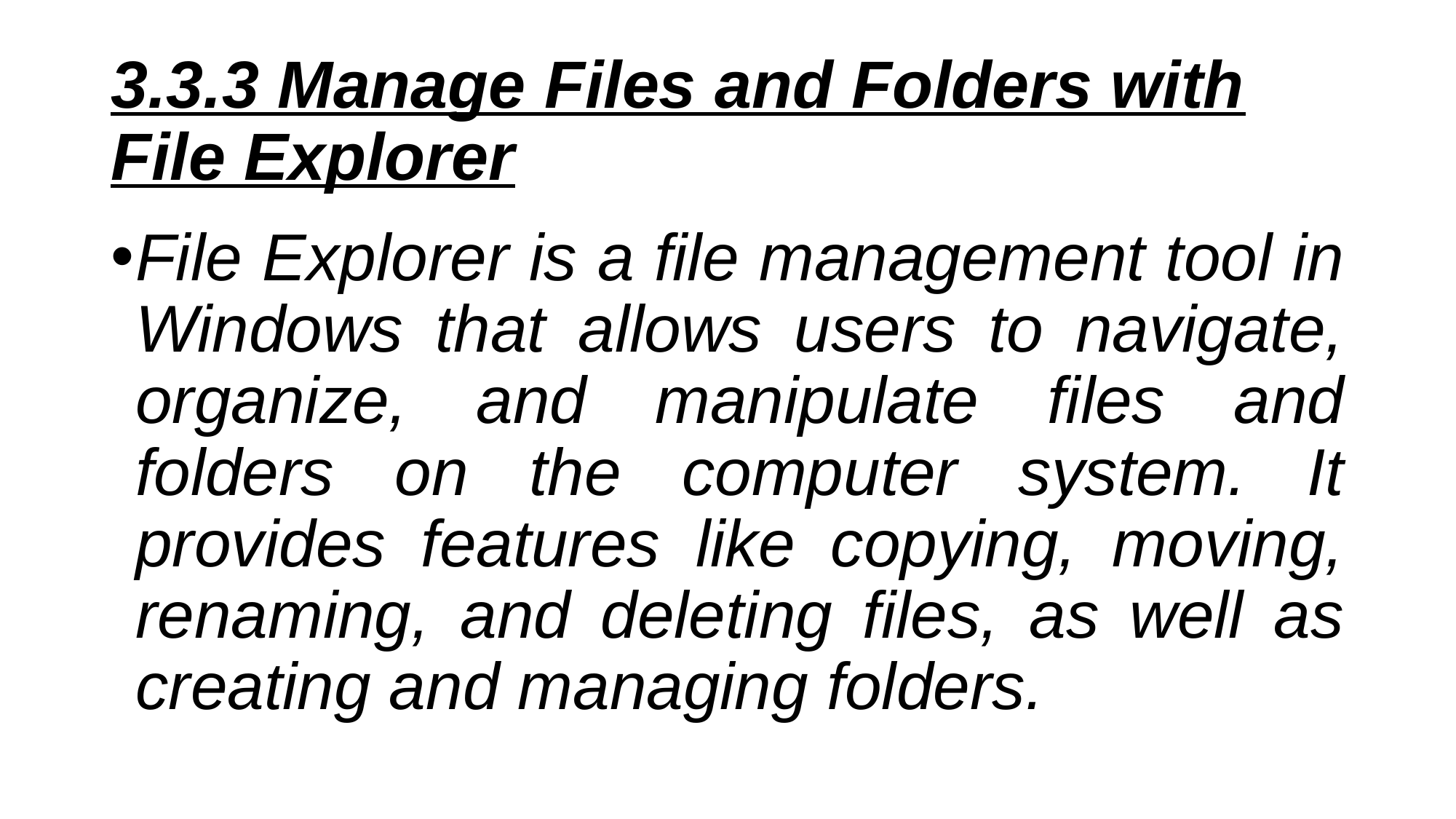

# 3.3.3 Manage Files and Folders with File Explorer
File Explorer is a file management tool in Windows that allows users to navigate, organize, and manipulate files and folders on the computer system. It provides features like copying, moving, renaming, and deleting files, as well as creating and managing folders.